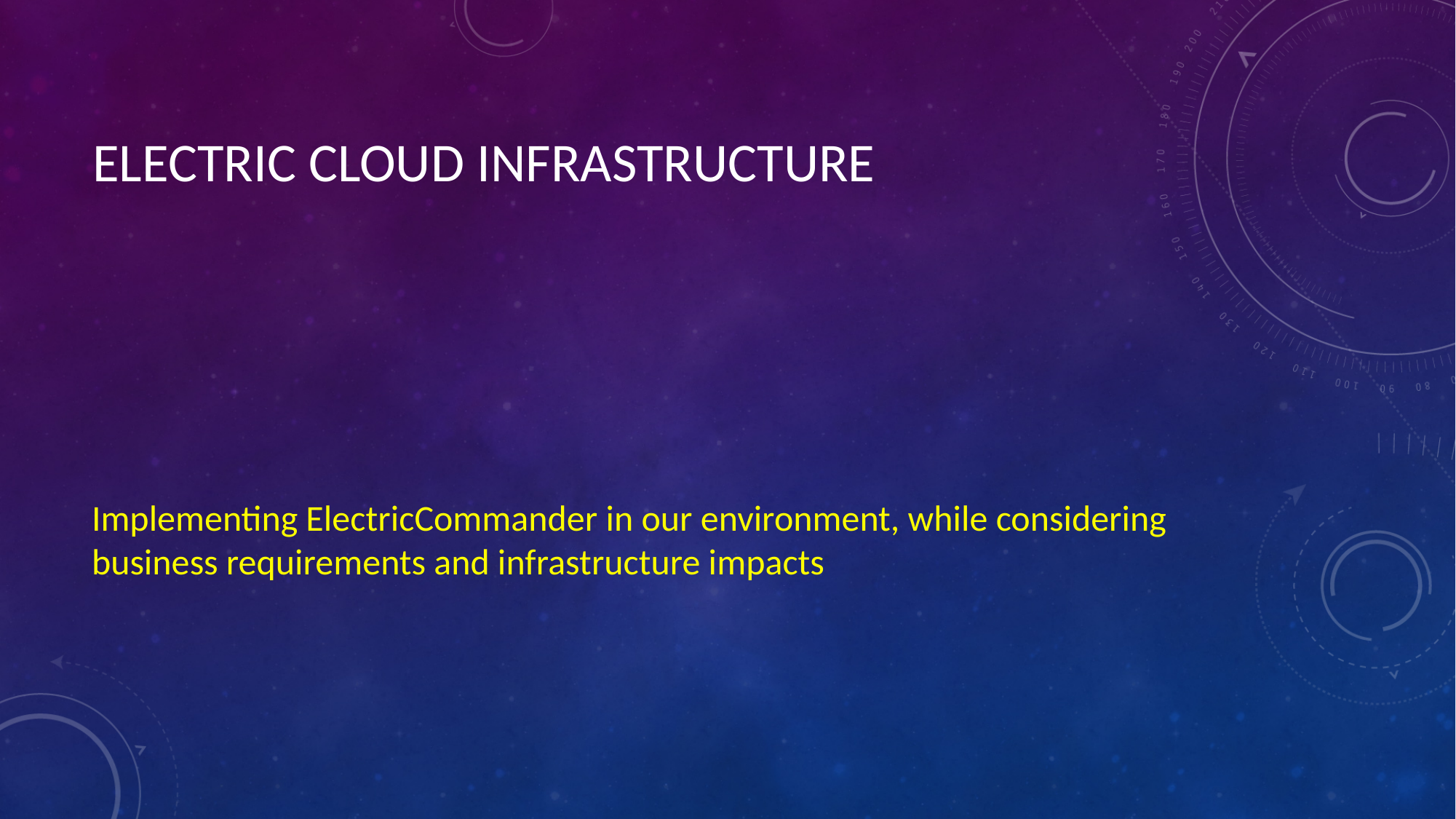

# Electric cloud infrastructure
Implementing ElectricCommander in our environment, while considering business requirements and infrastructure impacts